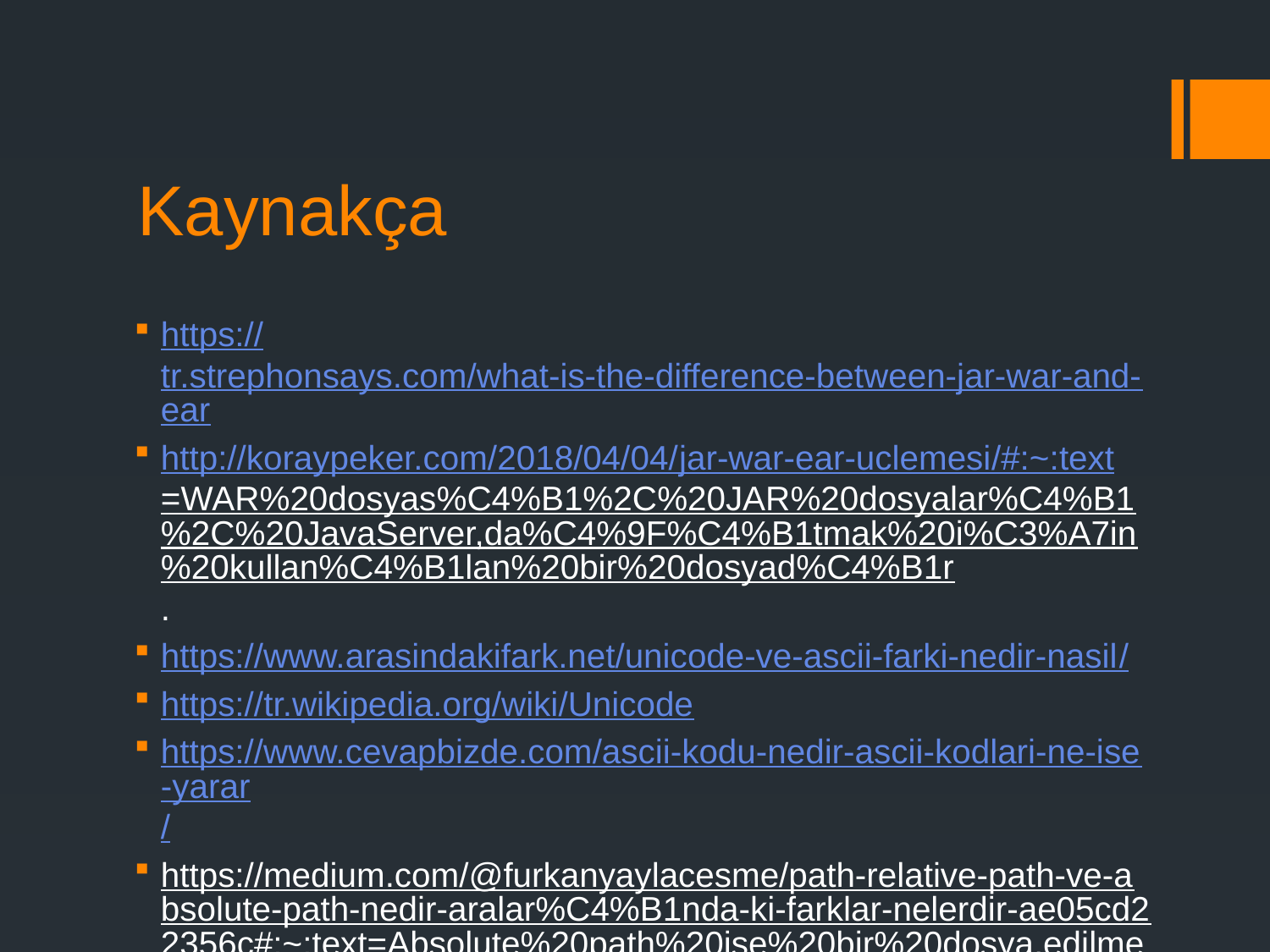

# Kaynakça
https://tr.strephonsays.com/what-is-the-difference-between-jar-war-and-ear
http://koraypeker.com/2018/04/04/jar-war-ear-uclemesi/#:~:text=WAR%20dosyas%C4%B1%2C%20JAR%20dosyalar%C4%B1%2C%20JavaServer,da%C4%9F%C4%B1tmak%20i%C3%A7in%20kullan%C4%B1lan%20bir%20dosyad%C4%B1r.
https://www.arasindakifark.net/unicode-ve-ascii-farki-nedir-nasil/
https://tr.wikipedia.org/wiki/Unicode
https://www.cevapbizde.com/ascii-kodu-nedir-ascii-kodlari-ne-ise-yarar/
https://medium.com/@furkanyaylacesme/path-relative-path-ve-absolute-path-nedir-aralar%C4%B1nda-ki-farklar-nelerdir-ae05cd22356c#:~:text=Absolute%20path%20ise%20bir%20dosya,edilmeyen%20bir%20path%20verme%20i%C5%9Flemidir.